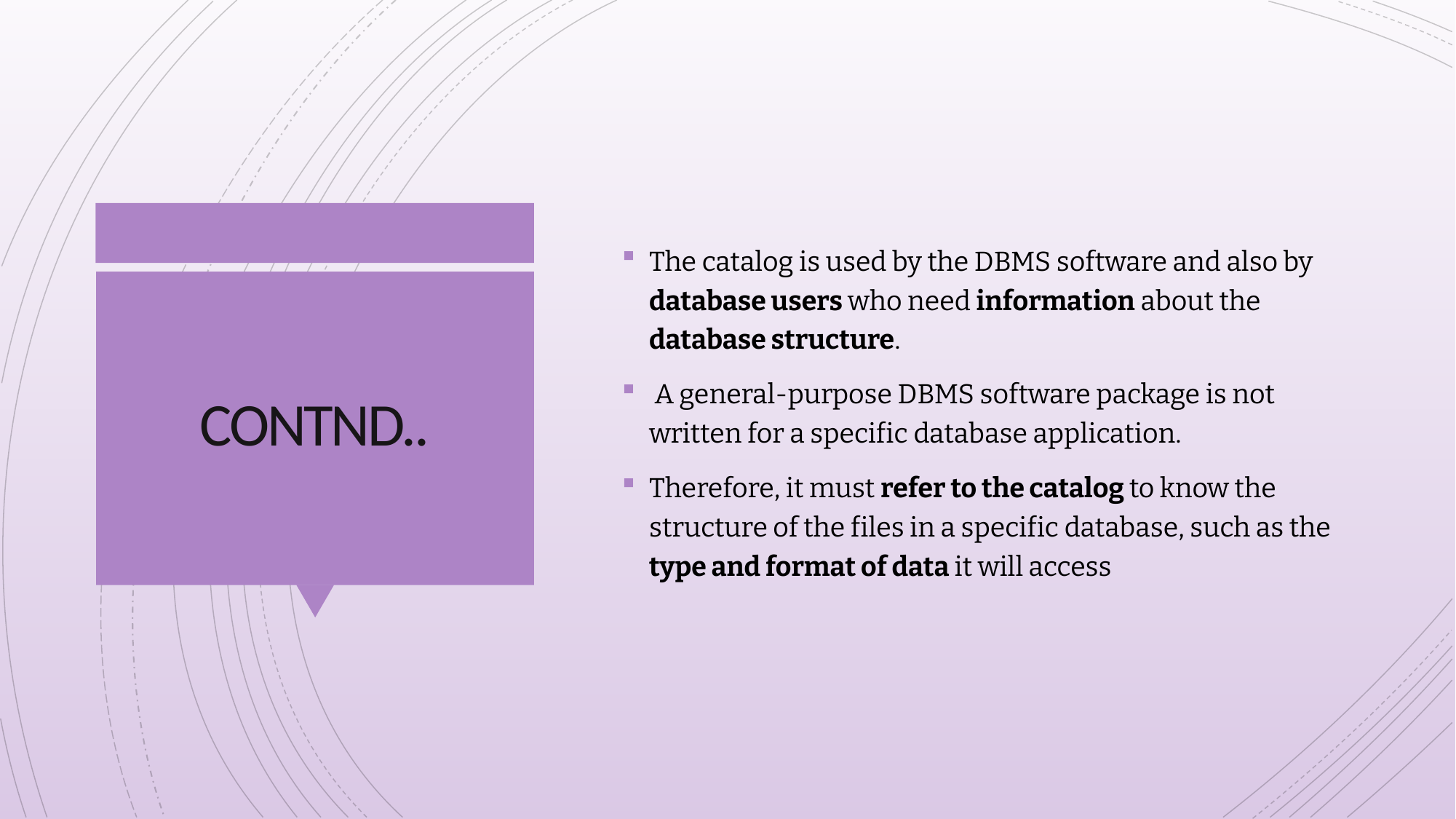

The catalog is used by the DBMS software and also by database users who need information about the database structure.
 A general-purpose DBMS software package is not written for a specific database application.
Therefore, it must refer to the catalog to know the structure of the files in a specific database, such as the type and format of data it will access
# CONTND..